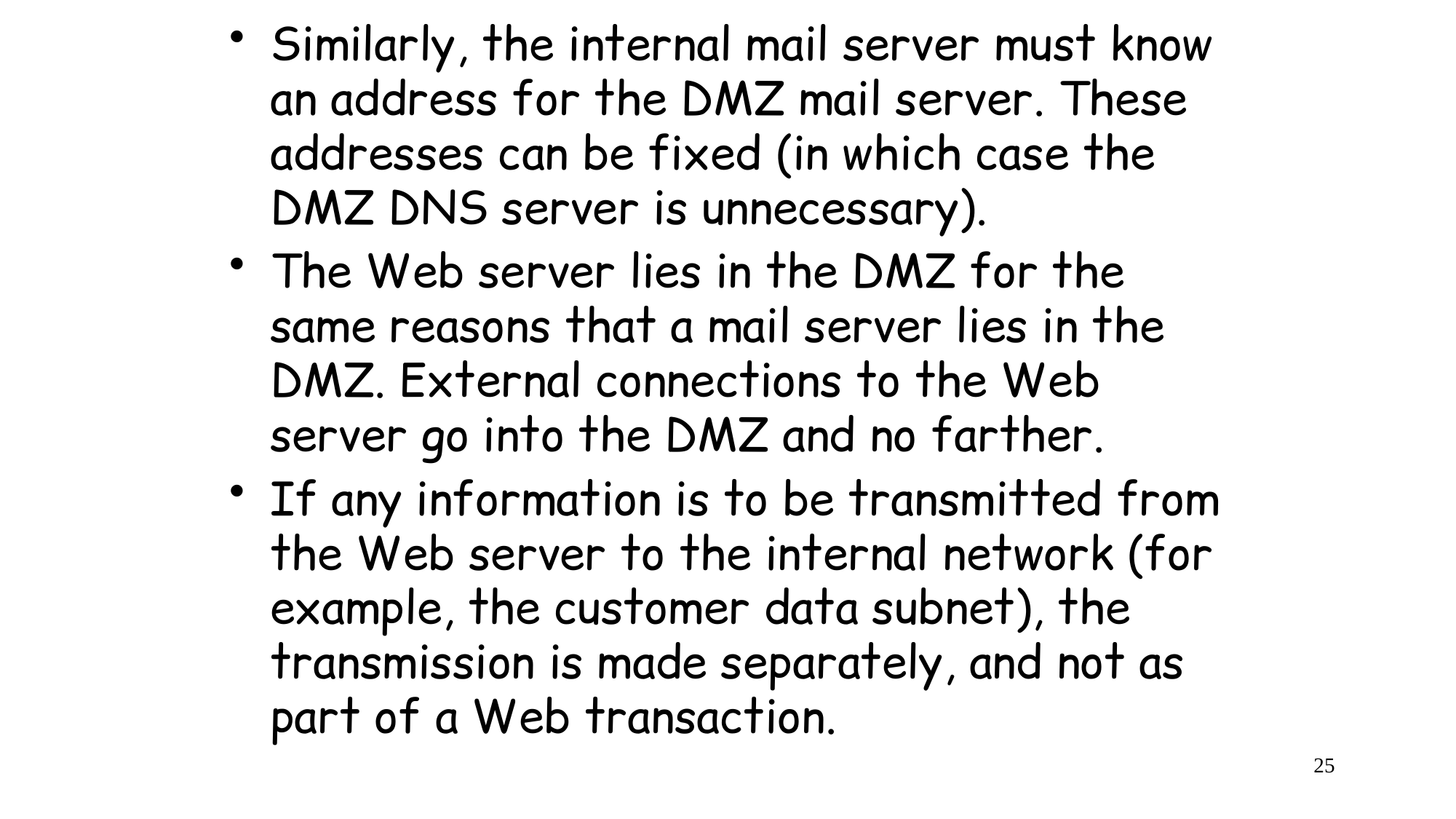

Similarly, the internal mail server must know an address for the DMZ mail server. These addresses can be fixed (in which case the DMZ DNS server is unnecessary).
The Web server lies in the DMZ for the same reasons that a mail server lies in the DMZ. External connections to the Web server go into the DMZ and no farther.
If any information is to be transmitted from the Web server to the internal network (for example, the customer data subnet), the transmission is made separately, and not as part of a Web transaction.

25